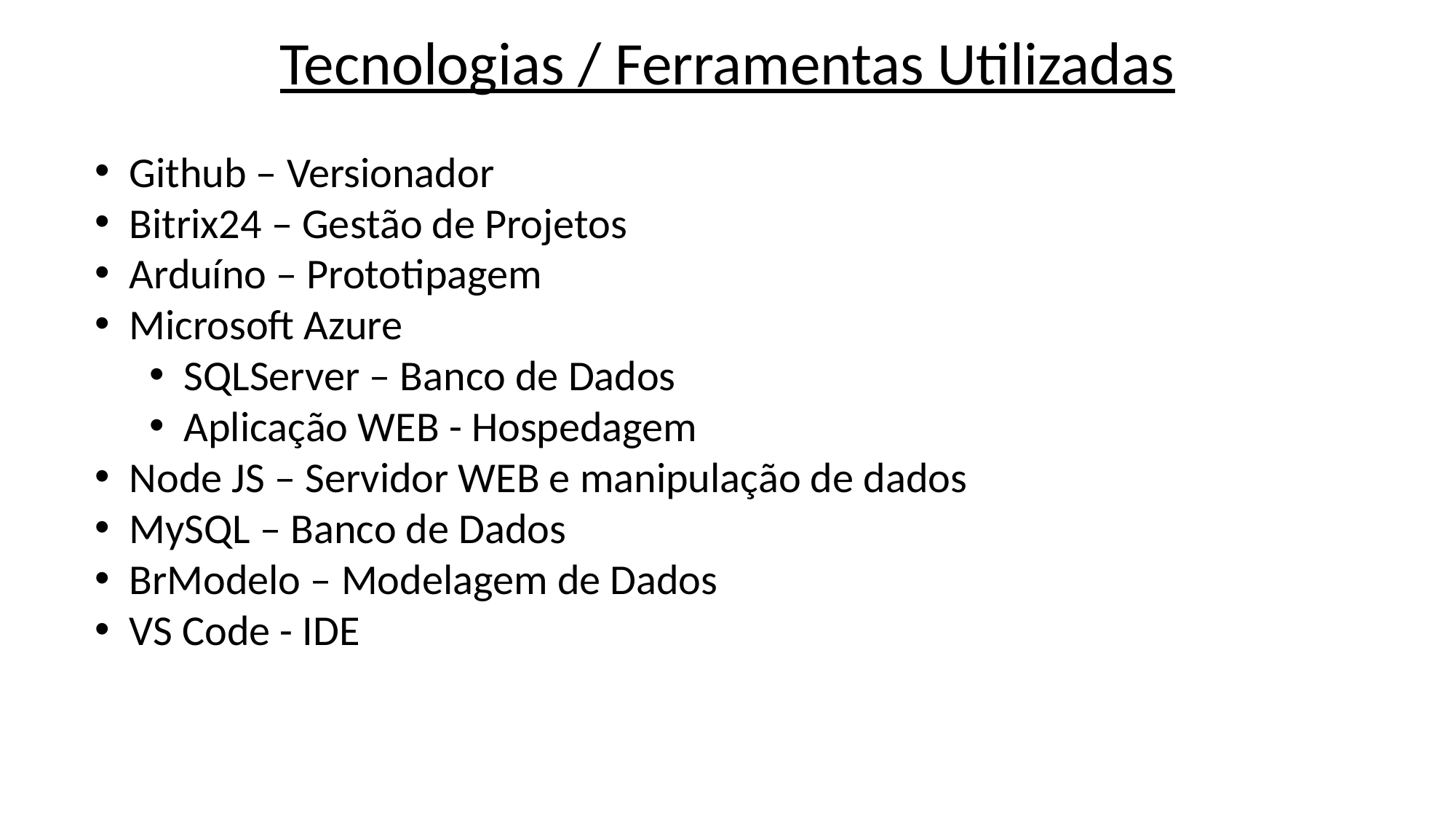

Tecnologias / Ferramentas Utilizadas
Github – Versionador
Bitrix24 – Gestão de Projetos
Arduíno – Prototipagem
Microsoft Azure
SQLServer – Banco de Dados
Aplicação WEB - Hospedagem
Node JS – Servidor WEB e manipulação de dados
MySQL – Banco de Dados
BrModelo – Modelagem de Dados
VS Code - IDE